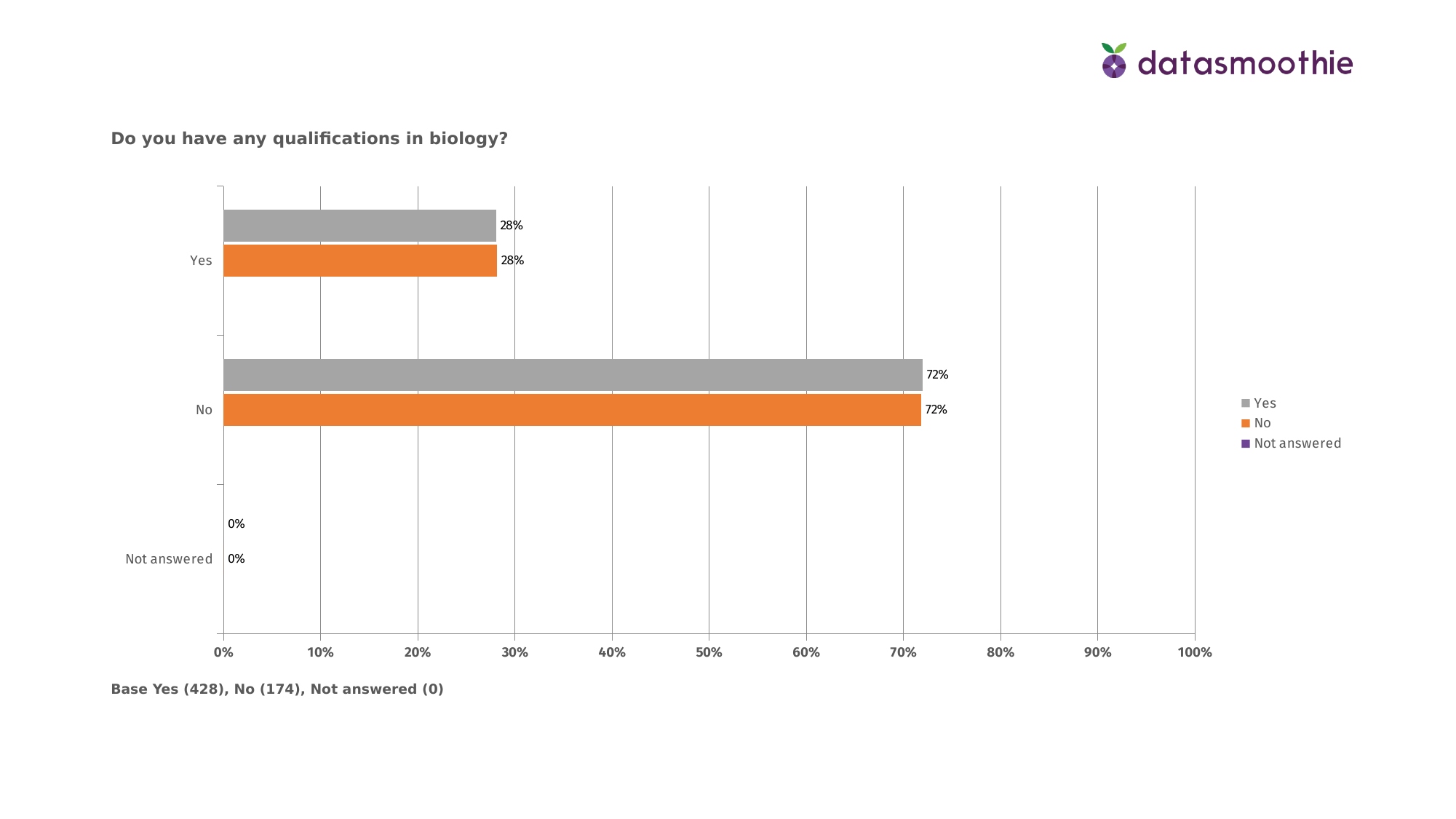

Do you have any qualifications in biology?

### Chart

| Category | Not answered | No | Yes |
|---|---|---|---|
| Not answered | None | 0.0 | 0.0 |
| No | None | 0.7184 | 0.7195999999999999 |
| Yes | None | 0.2816 | 0.2804 |
Base Yes (428), No (174), Not answered (0)